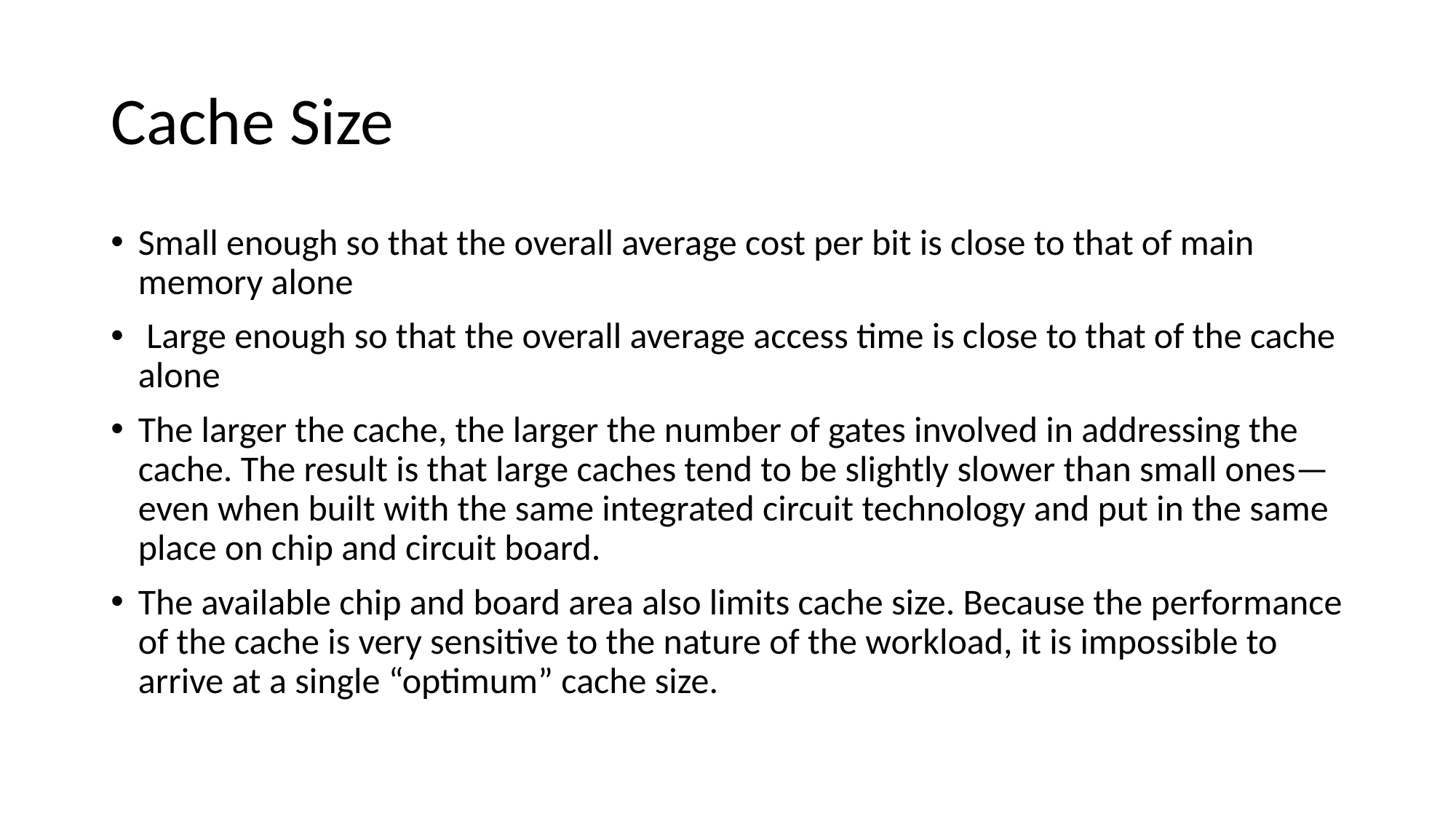

# Cache Size
Small enough so that the overall average cost per bit is close to that of main memory alone
 Large enough so that the overall average access time is close to that of the cache alone
The larger the cache, the larger the number of gates involved in addressing the cache. The result is that large caches tend to be slightly slower than small ones—even when built with the same integrated circuit technology and put in the same place on chip and circuit board.
The available chip and board area also limits cache size. Because the performance of the cache is very sensitive to the nature of the workload, it is impossible to arrive at a single “optimum” cache size.